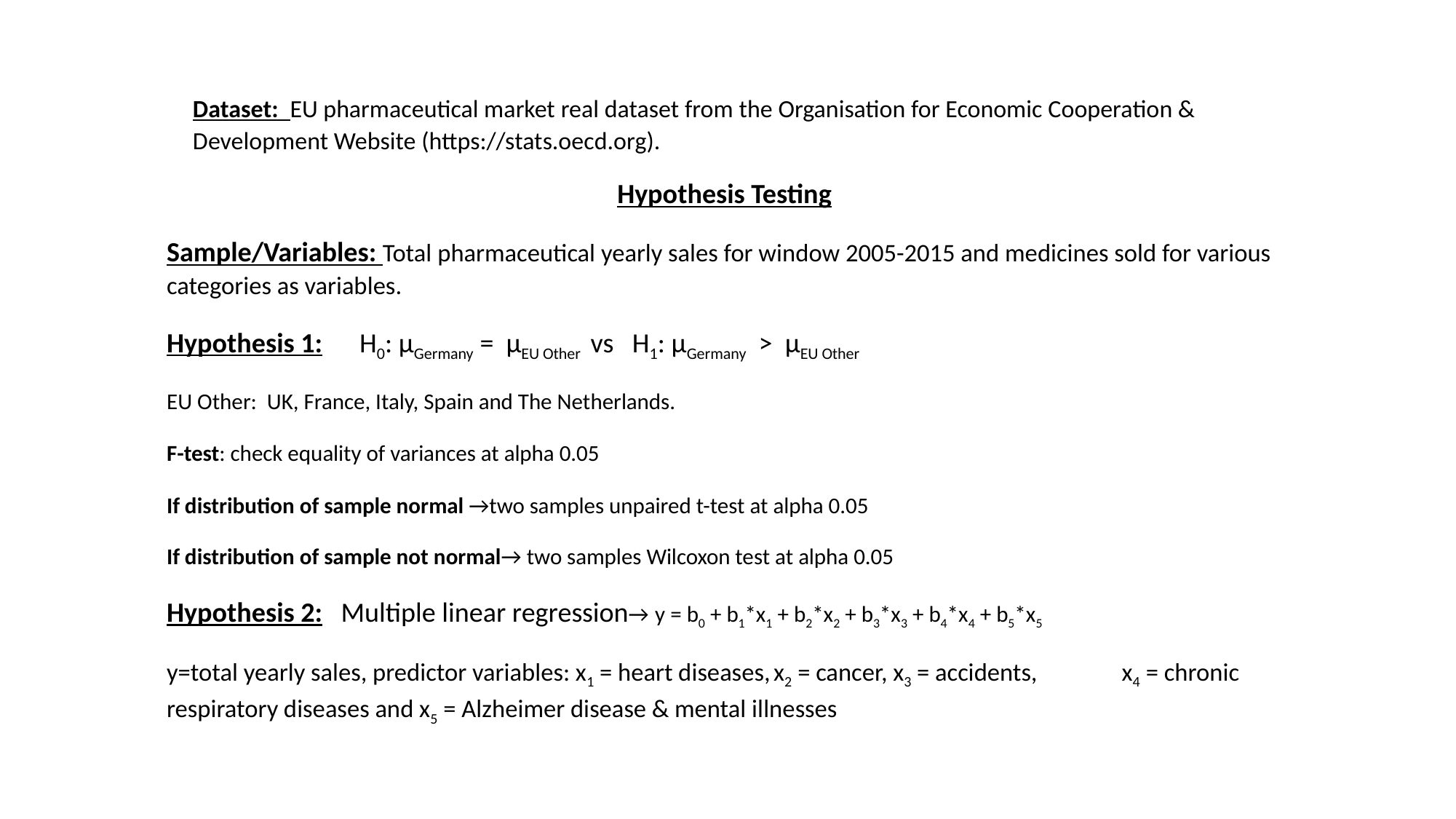

# Dataset:  EU pharmaceutical market real dataset from the Organisation for Economic Cooperation & Development Website (https://stats.oecd.org).
Hypothesis Testing
Sample/Variables: Total pharmaceutical yearly sales for window 2005-2015 and medicines sold for various categories as variables.
Hypothesis 1:      H0: μGermany =  μEU Other  vs   H1: μGermany  >  μEU Other
EU Other:  UK, France, Italy, Spain and The Netherlands.
F-test: check equality of variances at alpha 0.05
If distribution of sample normal →two samples unpaired t-test at alpha 0.05
If distribution of sample not normal→ two samples Wilcoxon test at alpha 0.05
Hypothesis 2:   Multiple linear regression→ y = b0 + b1*x1 + b2*x2 + b3*x3 + b4*x4 + b5*x5
y=total yearly sales, predictor variables: x1 = heart diseases, x2 = cancer, x3 = accidents,               x4 = chronic respiratory diseases and x5 = Alzheimer disease & mental illnesses